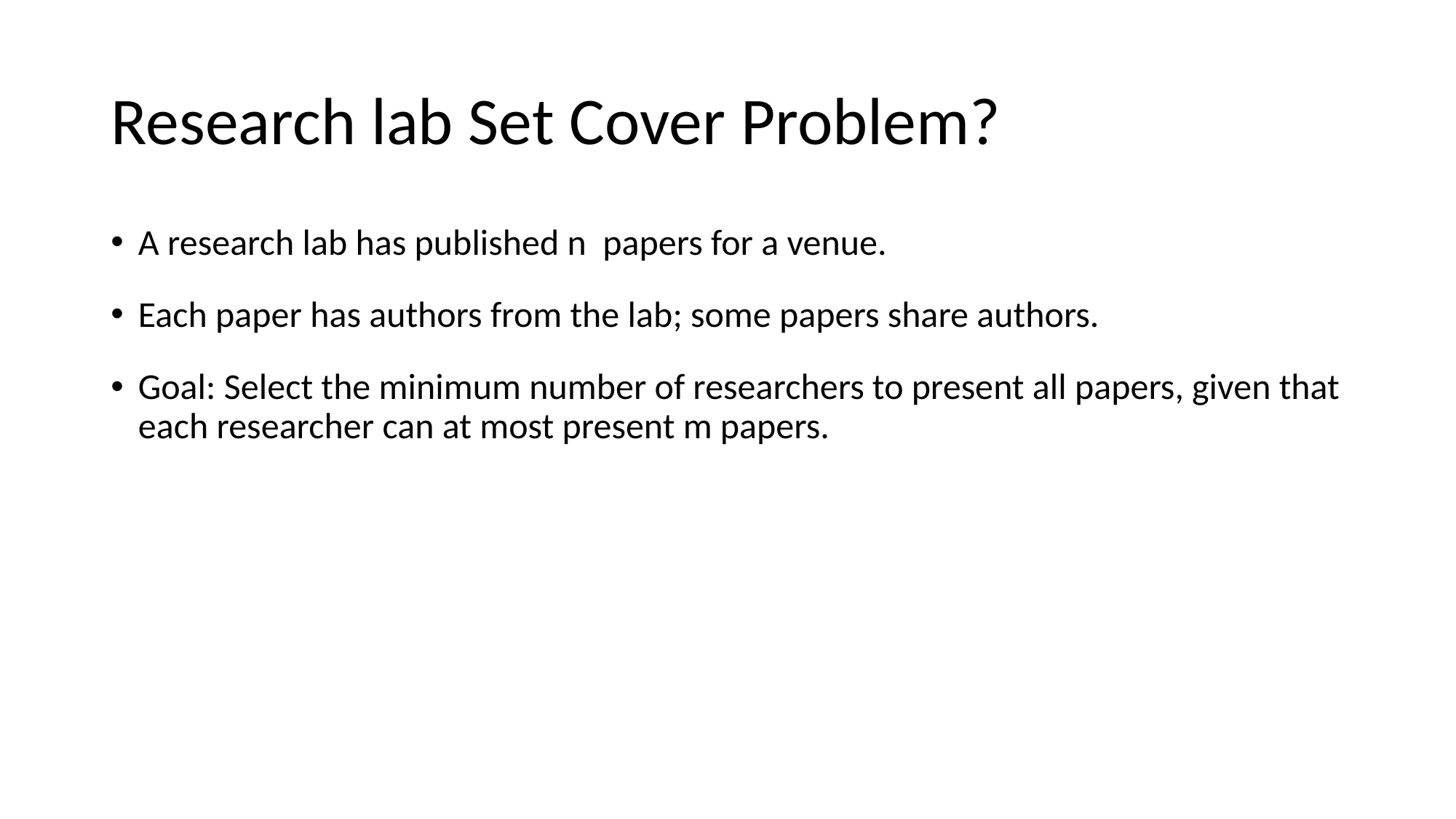

# Research lab Set Cover Problem?
A research lab has published n  papers for a venue.
Each paper has authors from the lab; some papers share authors.
Goal: Select the minimum number of researchers to present all papers, given that each researcher can at most present m papers.